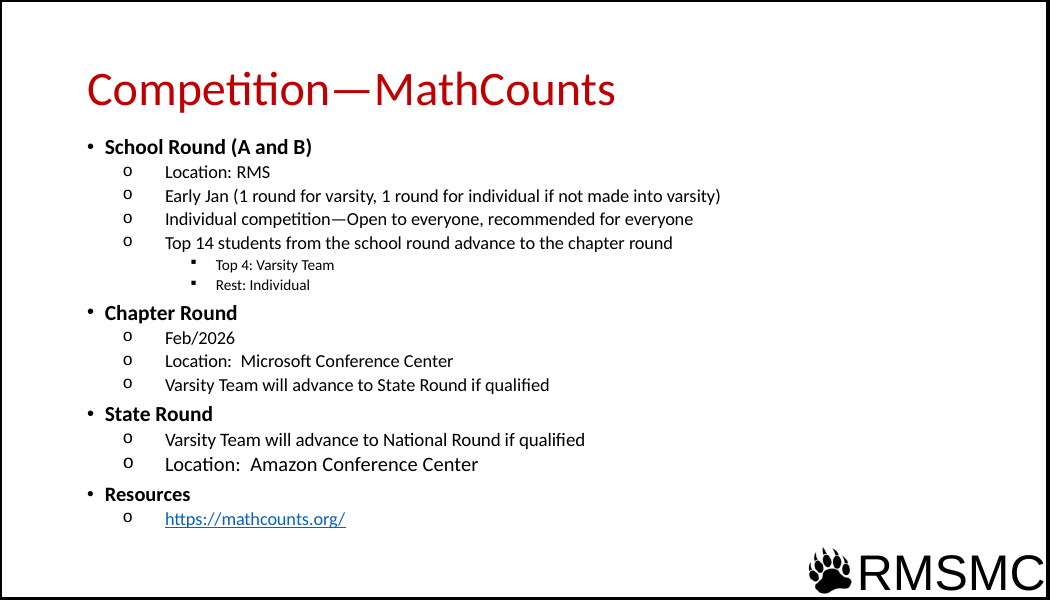

# Competition—MathCounts
School Round (A and B)
Location: RMS
Early Jan (1 round for varsity, 1 round for individual if not made into varsity)
Individual competition—Open to everyone, recommended for everyone
Top 14 students from the school round advance to the chapter round
Top 4: Varsity Team
Rest: Individual
Chapter Round
Feb/2026
Location:  Microsoft Conference Center
Varsity Team will advance to State Round if qualified
State Round
Varsity Team will advance to National Round if qualified
Location:  Amazon Conference Center
Resources
https://mathcounts.org/